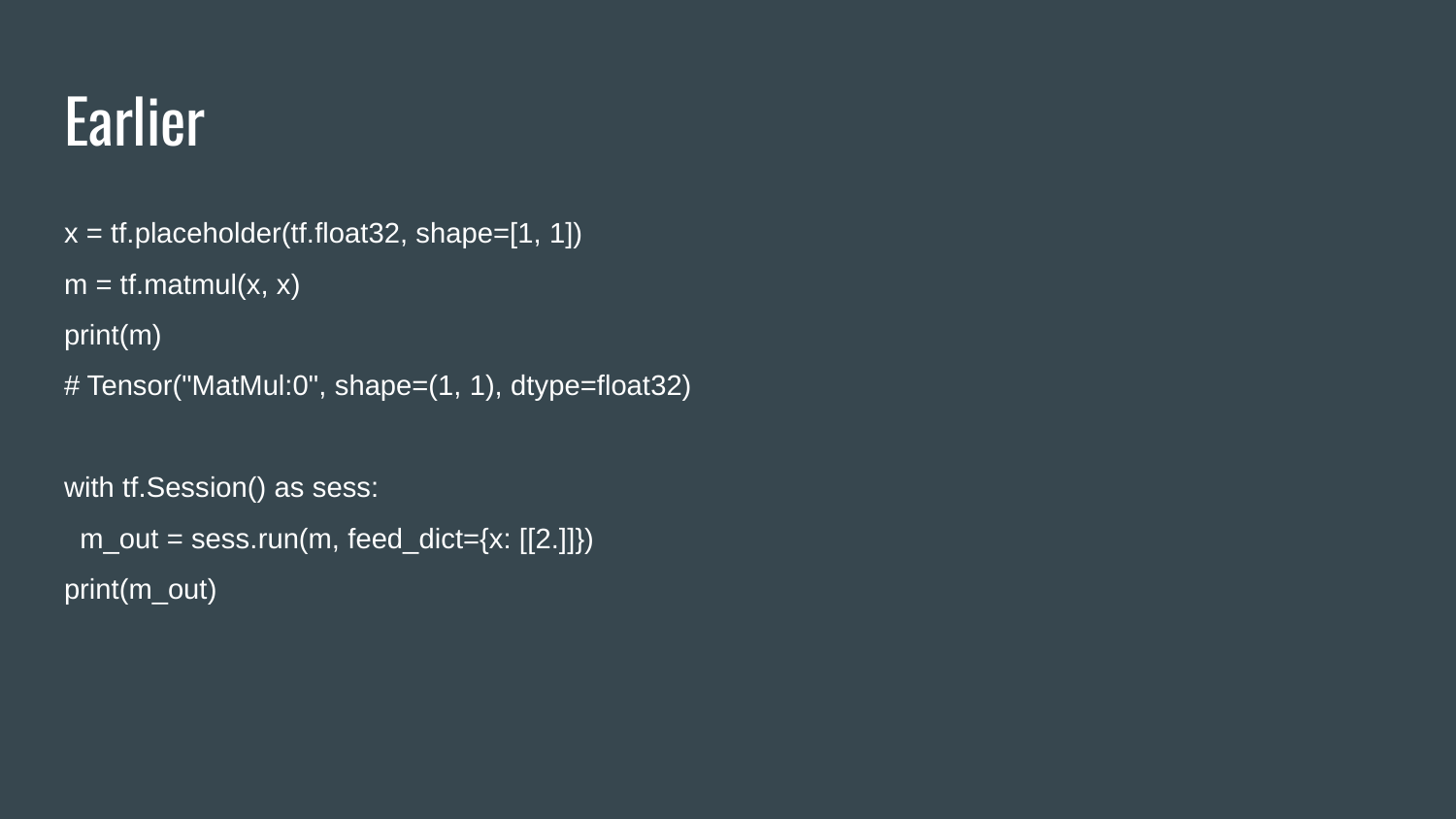

# Earlier
x = tf.placeholder(tf.float32, shape=[1, 1])
m = tf.matmul(x, x)
print(m)
# Tensor("MatMul:0", shape=(1, 1), dtype=float32)
with tf.Session() as sess:
  m_out = sess.run(m, feed_dict={x: [[2.]]})
print(m_out)